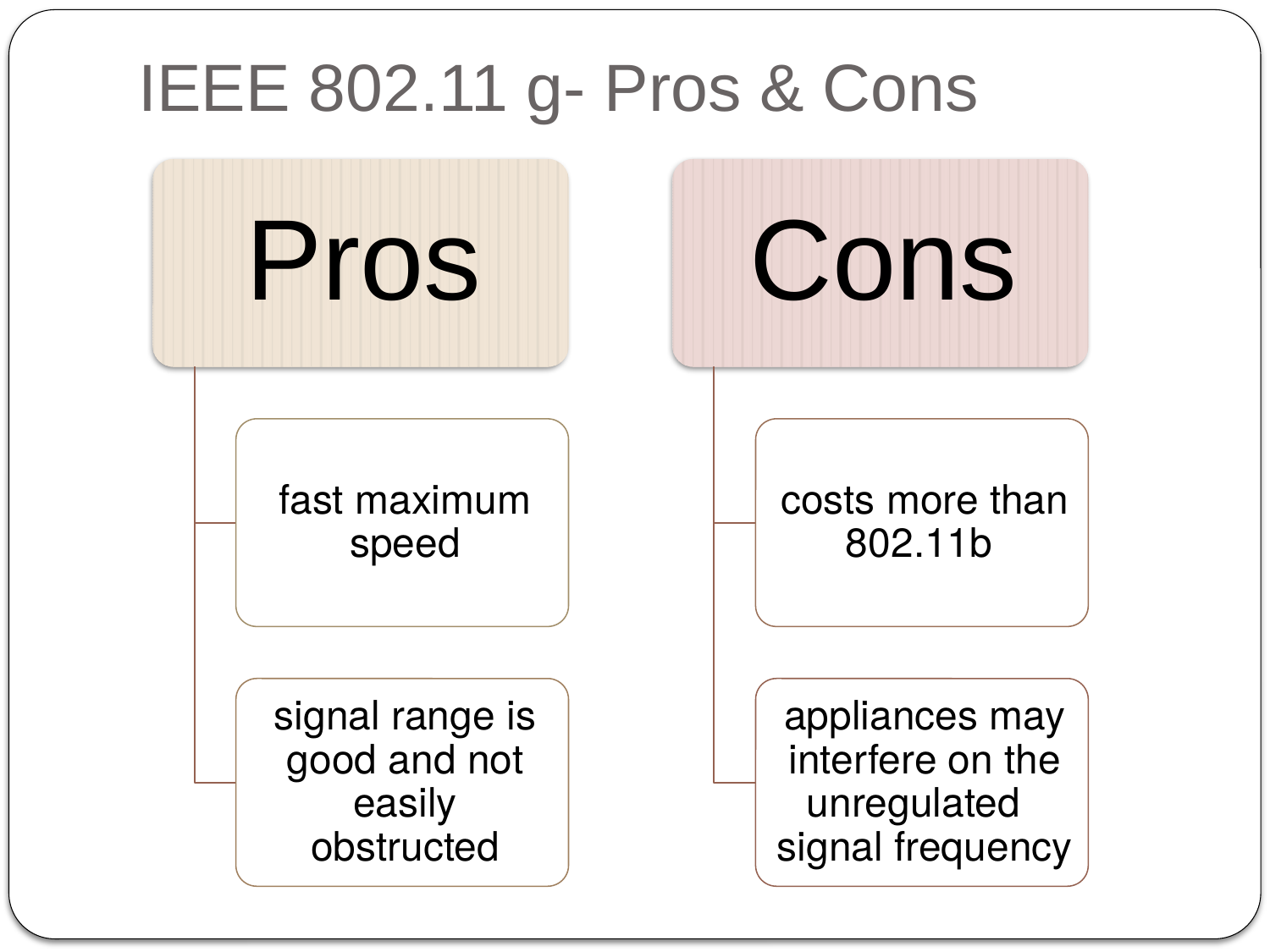

# IEEE 802.11 g- Pros & Cons
Pros
fast maximum speed
signal range is good and not easily obstructed
Cons
costs more than 802.11b
appliances may interfere on the unregulated   signal frequency